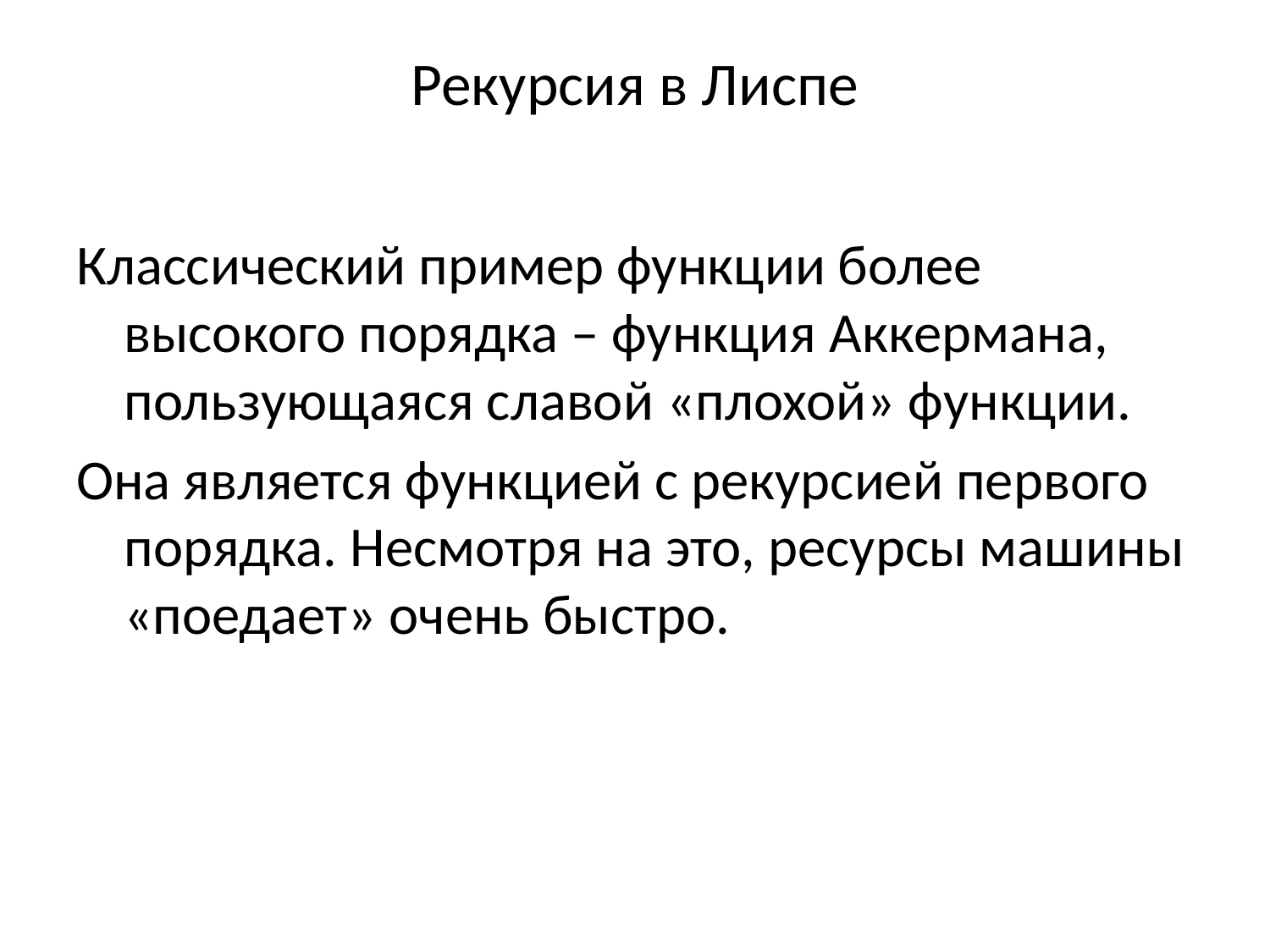

# Рекурсия в Лиспе
Классический пример функции более  высокого порядка – функция Аккермана, пользующаяся славой «плохой» функции.
Она является функцией с рекурсией первого порядка. Несмотря на это, ресурсы машины «поедает» очень быстро.